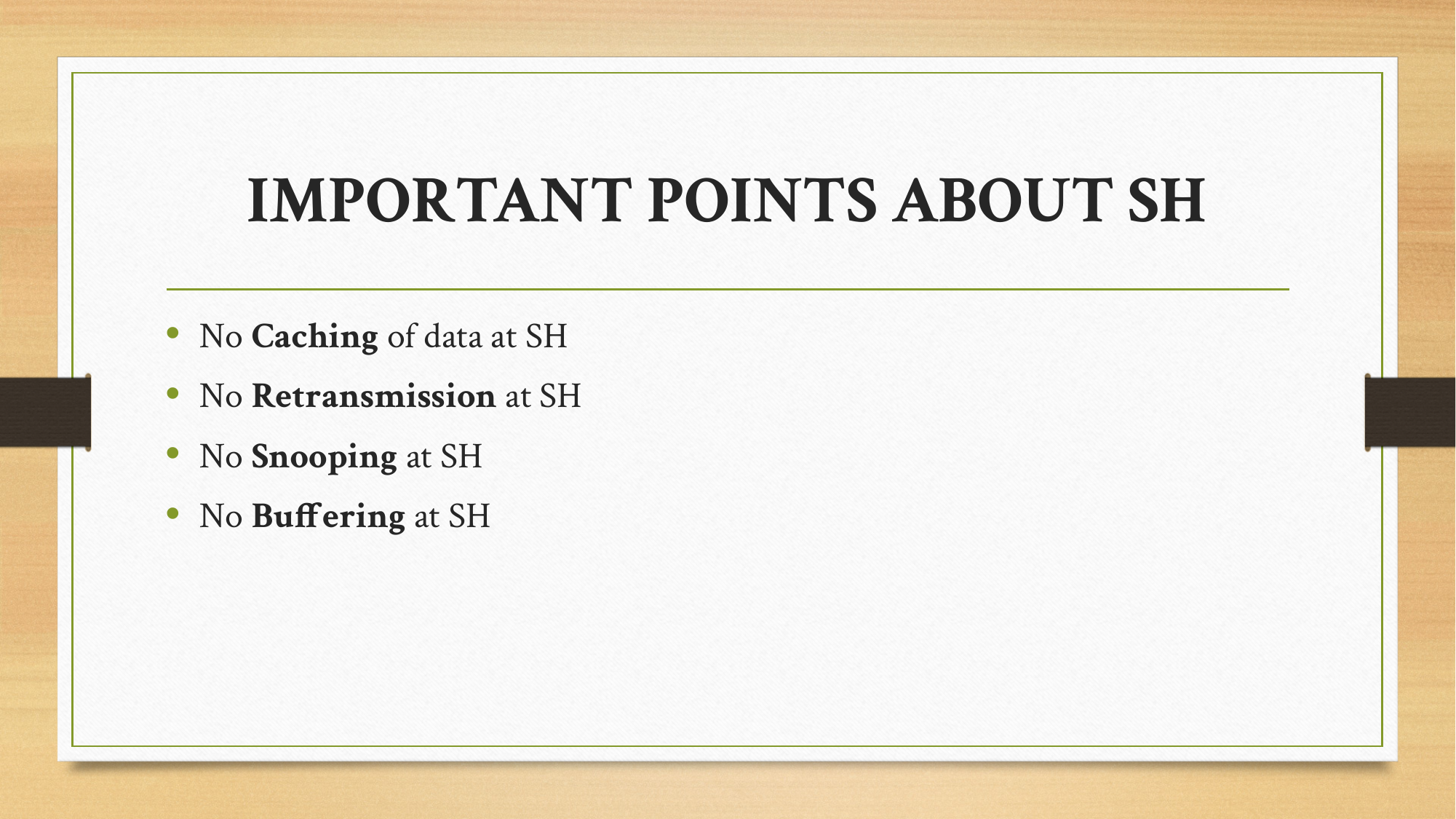

# IMPORTANT POINTS ABOUT SH
No Caching of data at SH
No Retransmission at SH
No Snooping at SH
No Buffering at SH